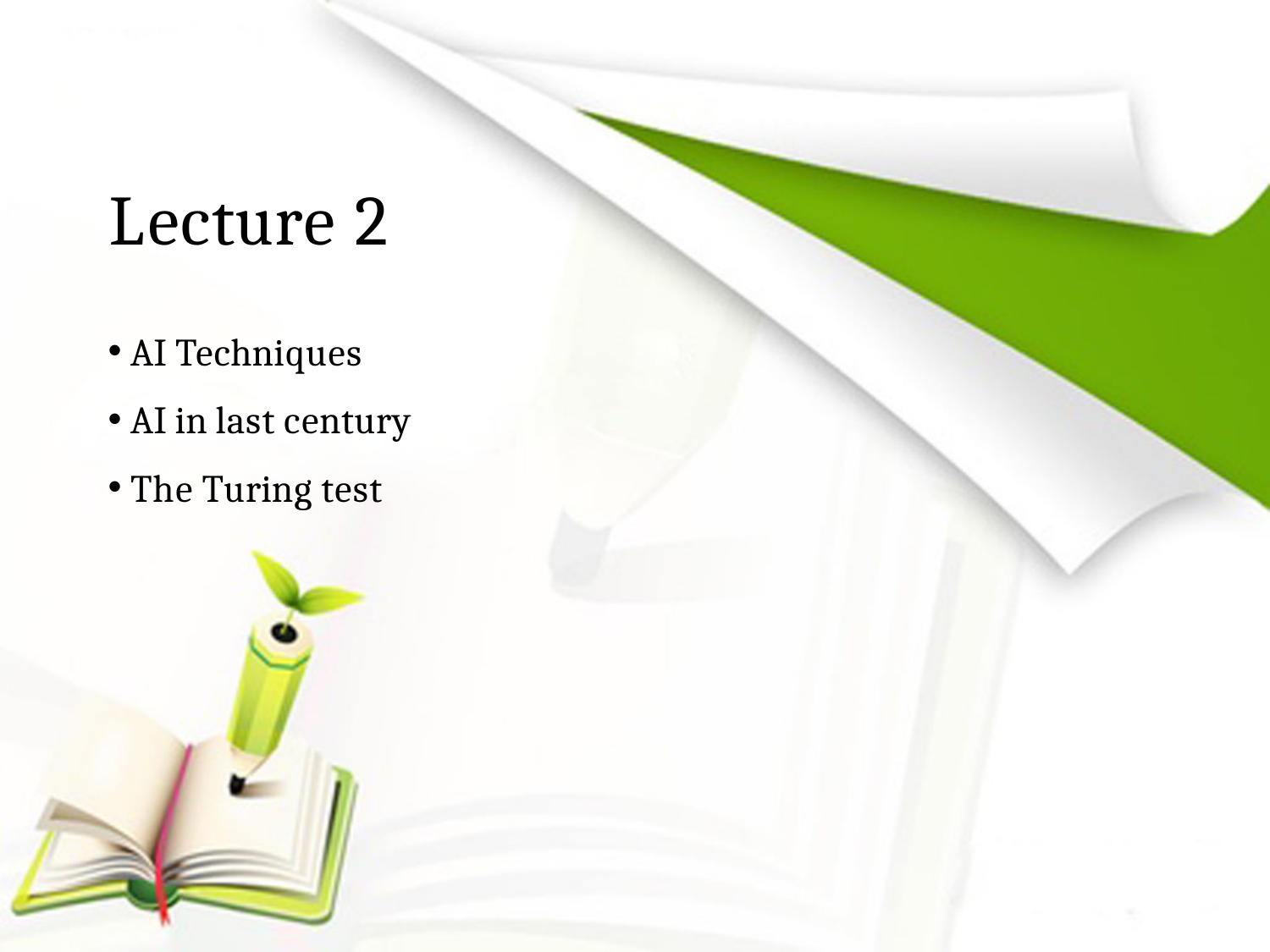

# Lecture 2
 AI Techniques
 AI in last century
 The Turing test